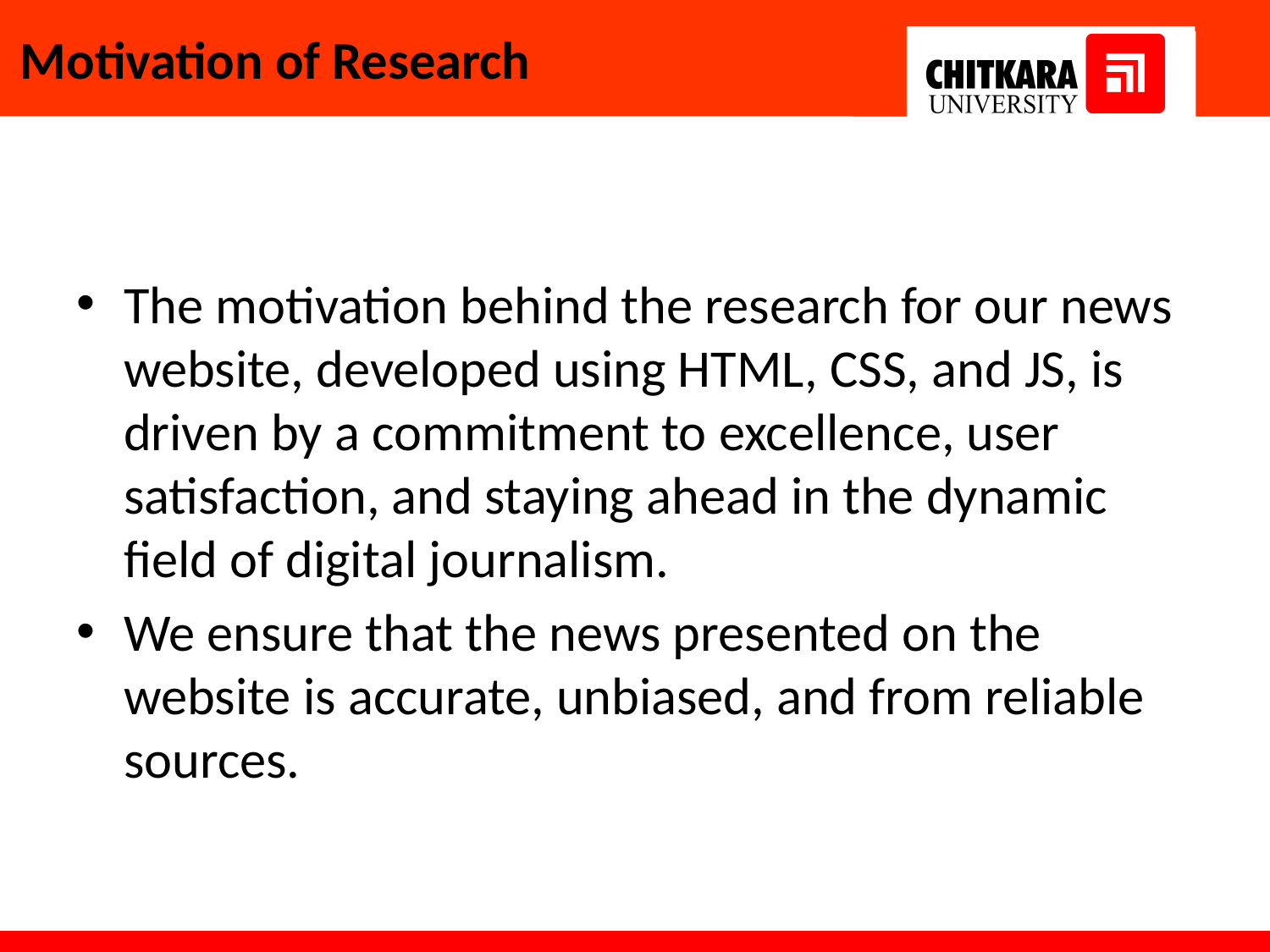

# Motivation of Research

The motivation behind the research for our news website, developed using HTML, CSS, and JS, is driven by a commitment to excellence, user satisfaction, and staying ahead in the dynamic field of digital journalism.
We ensure that the news presented on the website is accurate, unbiased, and from reliable sources.